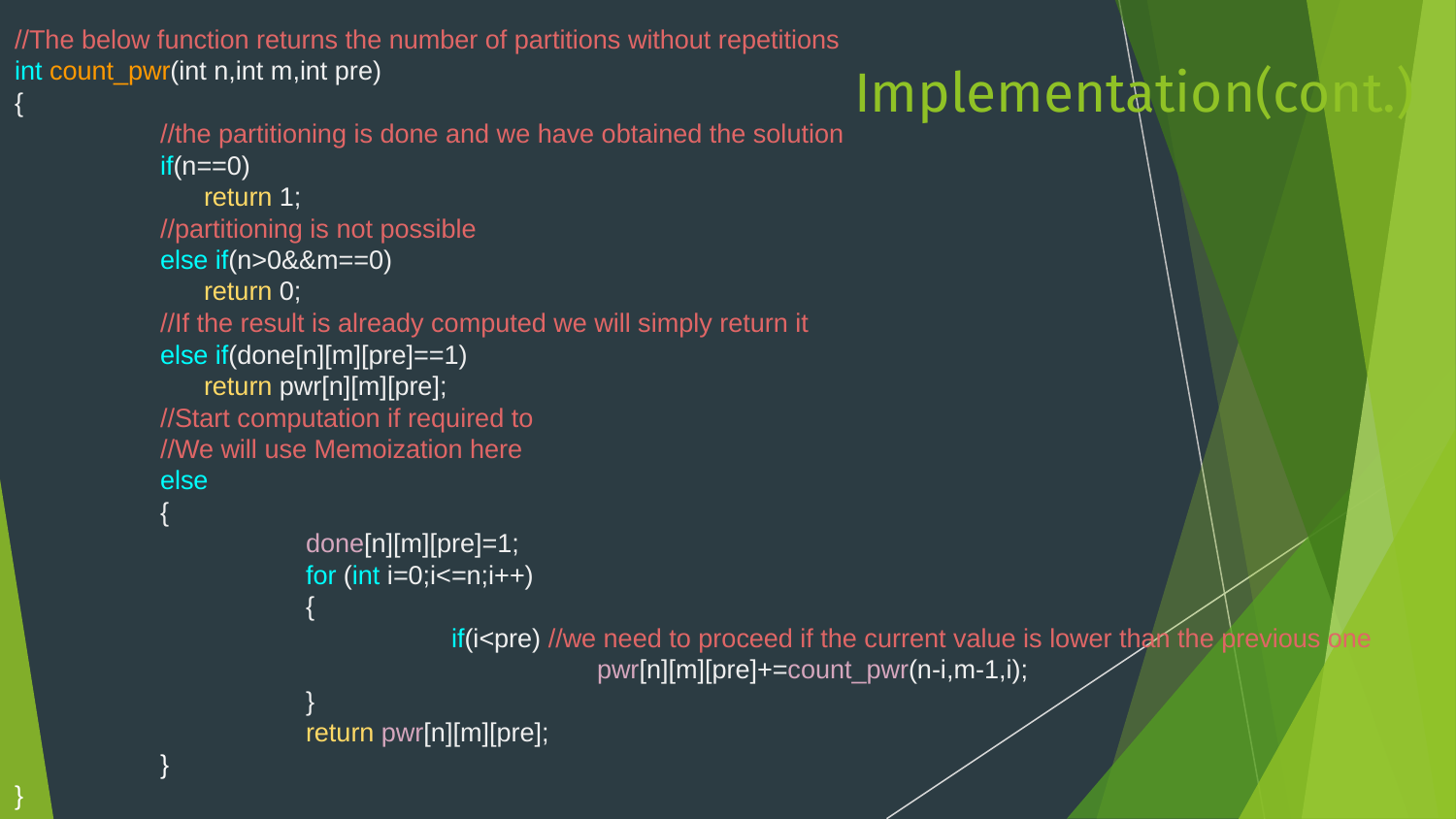

//The below function returns the number of partitions without repetitions
int count_pwr(int n,int m,int pre)
{
	//the partitioning is done and we have obtained the solution
	if(n==0)
	      return 1;
	//partitioning is not possible
	else if(n>0&&m==0)
	      return 0;
	//If the result is already computed we will simply return it
	else if(done[n][m][pre]==1)
	      return pwr[n][m][pre];
	//Start computation if required to
	//We will use Memoization here
	else
	{
		done[n][m][pre]=1;
		for (int i=0;i<=n;i++)
		{
			if(i<pre) //we need to proceed if the current value is lower than the previous one
				pwr[n][m][pre]+=count_pwr(n-i,m-1,i);
		}
		return pwr[n][m][pre];
	}
}

# Implementation(cont.)